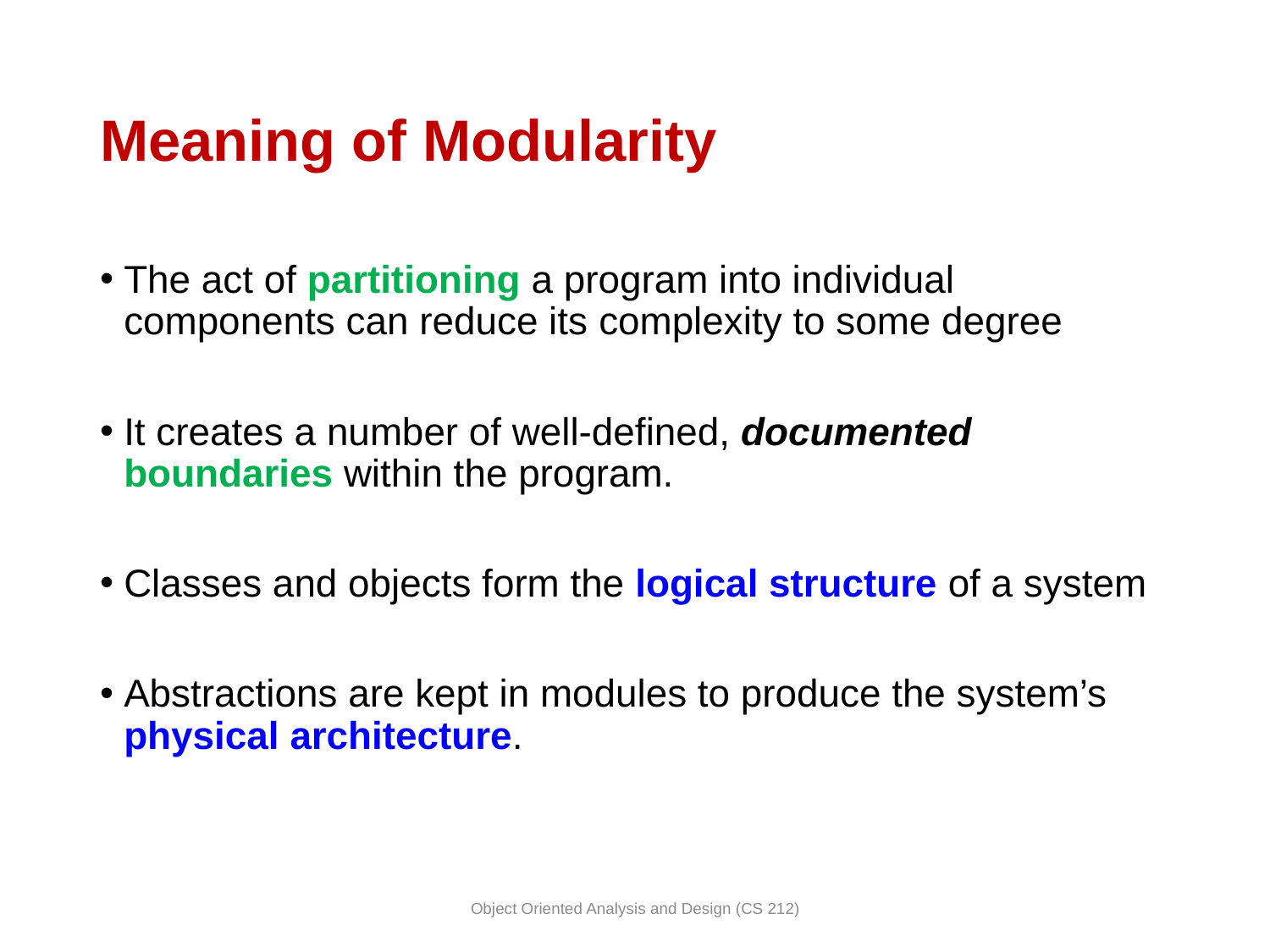

# Meaning of Modularity
The act of partitioning a program into individual components can reduce its complexity to some degree

It creates a number of well-defined, documented boundaries within the program.

Classes and objects form the logical structure of a system

Abstractions are kept in modules to produce the system’s physical architecture.
Object Oriented Analysis and Design (CS 212)